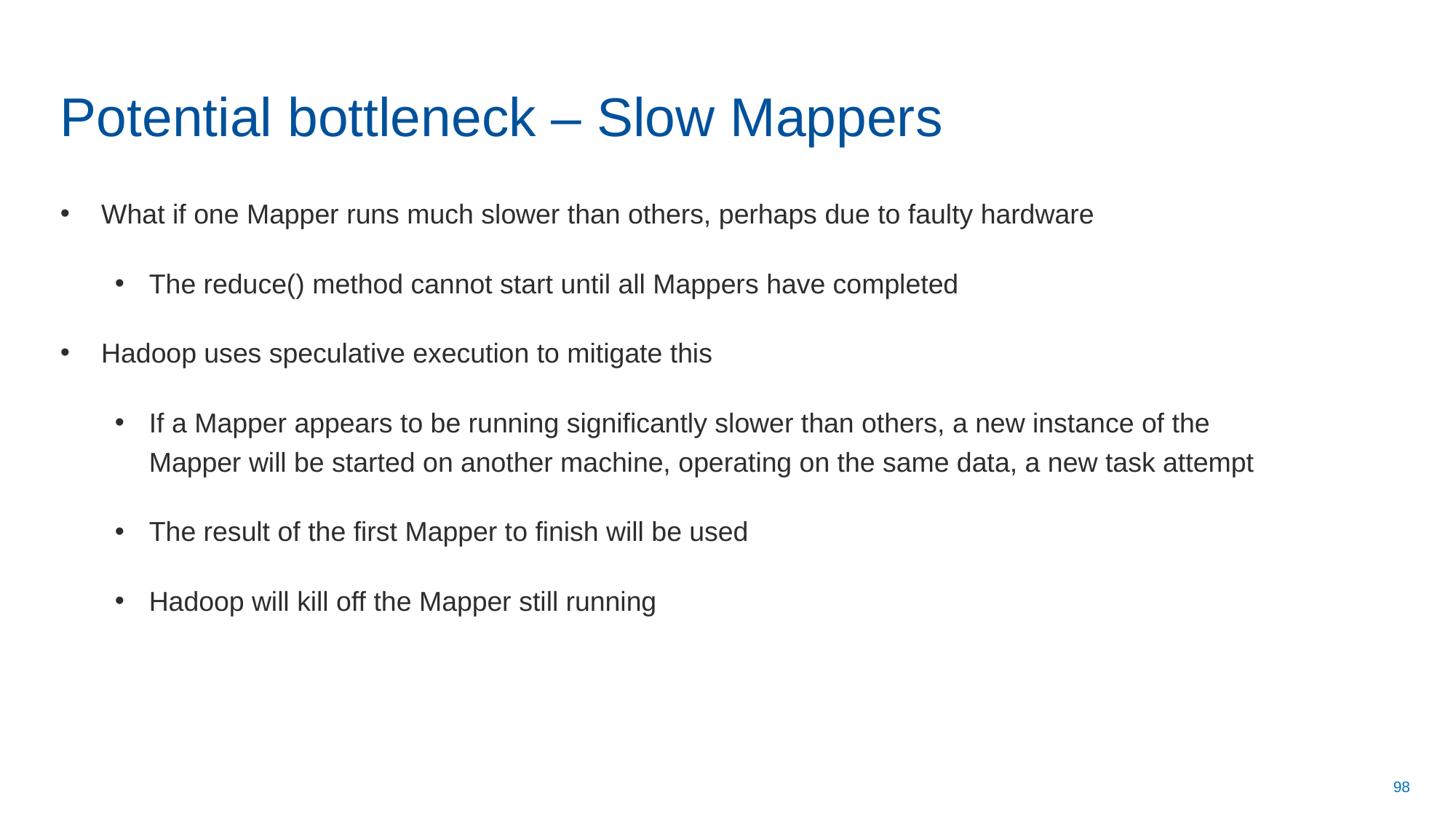

# Potential bottleneck – Slow Mappers
What if one Mapper runs much slower than others, perhaps due to faulty hardware
The reduce() method cannot start until all Mappers have completed
Hadoop uses speculative execution to mitigate this
If a Mapper appears to be running significantly slower than others, a new instance of the Mapper will be started on another machine, operating on the same data, a new task attempt
The result of the first Mapper to finish will be used
Hadoop will kill off the Mapper still running